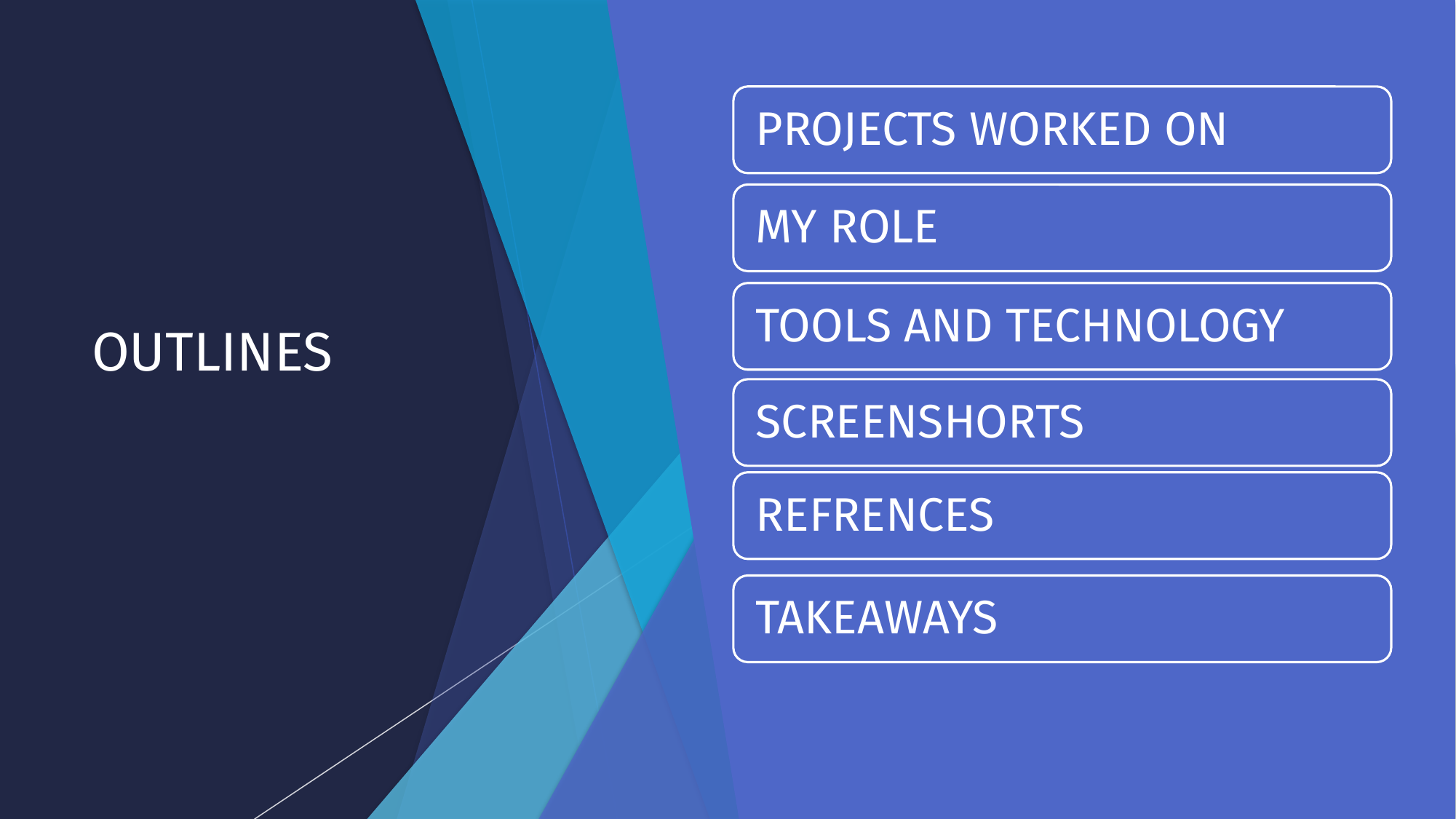

# OUTLINES
PROJECTS WORKED ON
MY ROLE
TOOLS AND TECHNOLOGY
SCREENSHORTS
REFRENCES
TAKEAWAYS